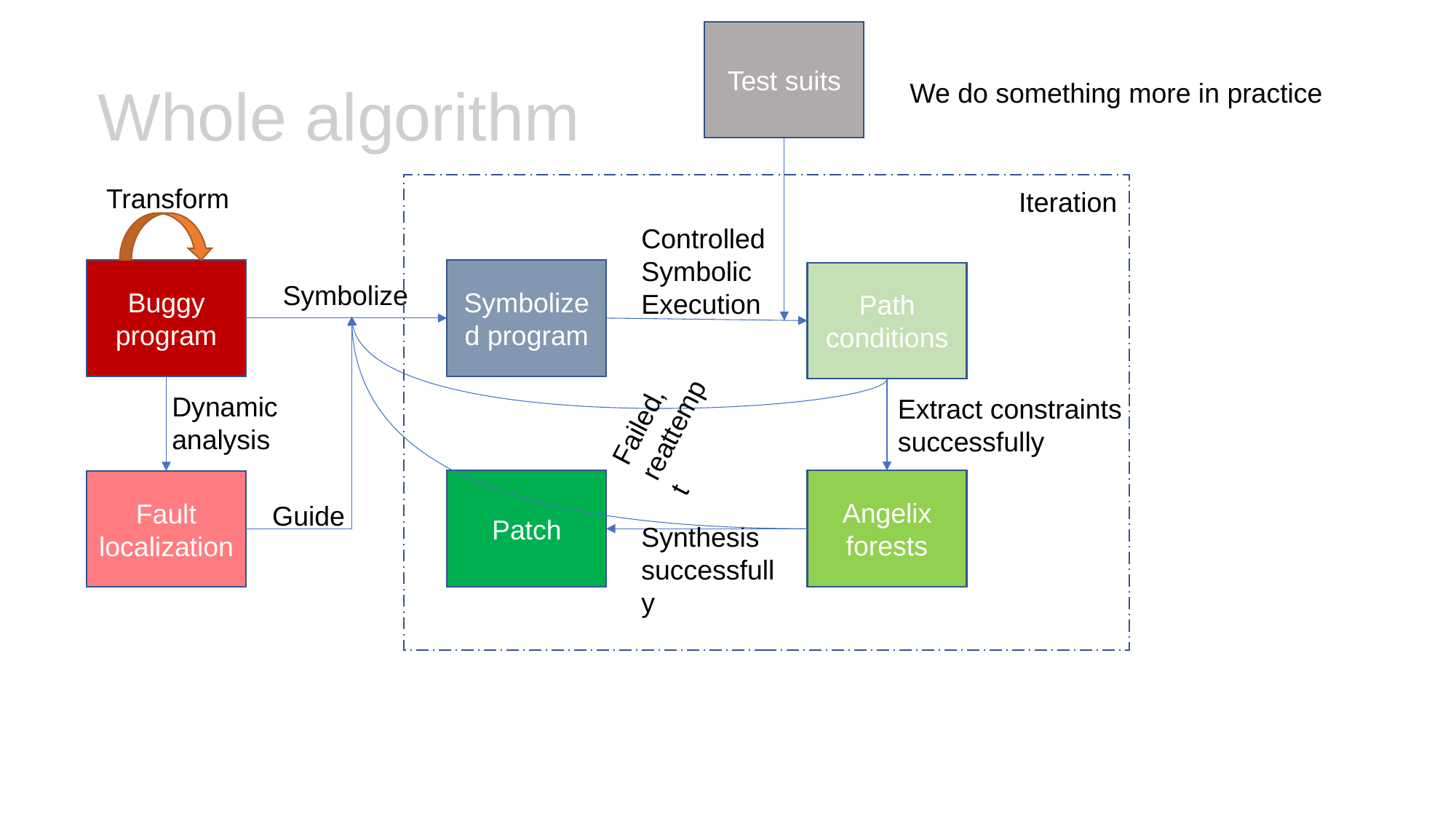

Test suits
# Whole algorithm
We do something more in practice

Transform
Iteration

Controlled
Symbolic
Execution
Symbolized program
Buggy
program
Path
conditions
Symbolize
Failed, reattempt

Dynamic
analysis
Extract constraints successfully
Patch
Angelix
forests
Fault
localization
Guide
Synthesis
successfully